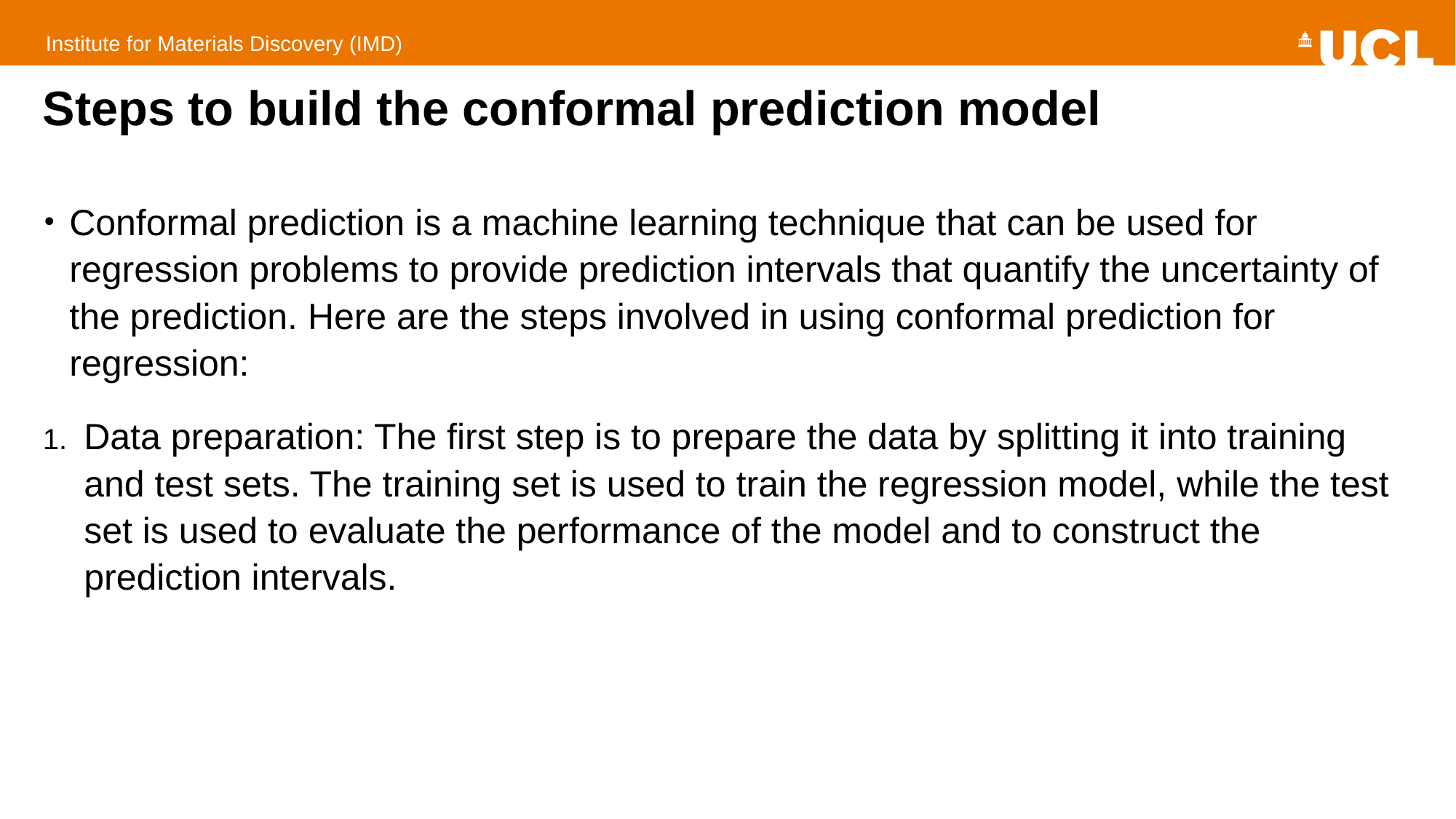

# Steps to build the conformal prediction model
Conformal prediction is a machine learning technique that can be used for regression problems to provide prediction intervals that quantify the uncertainty of the prediction. Here are the steps involved in using conformal prediction for regression:
Data preparation: The first step is to prepare the data by splitting it into training and test sets. The training set is used to train the regression model, while the test set is used to evaluate the performance of the model and to construct the prediction intervals.